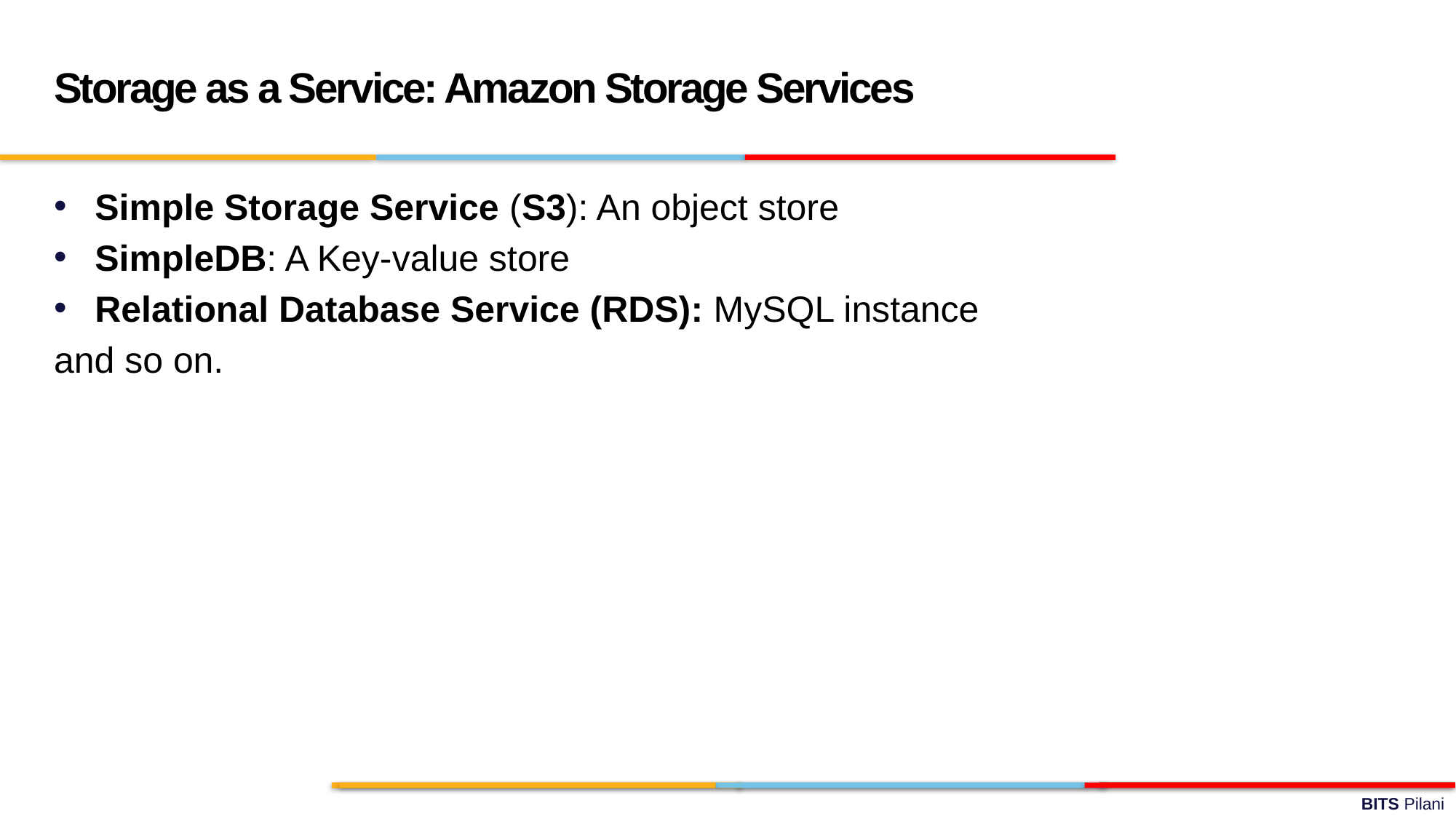

Storage as a Service: Amazon Storage Services
Simple Storage Service (S3): An object store
SimpleDB: A Key-value store
Relational Database Service (RDS): MySQL instance
and so on.